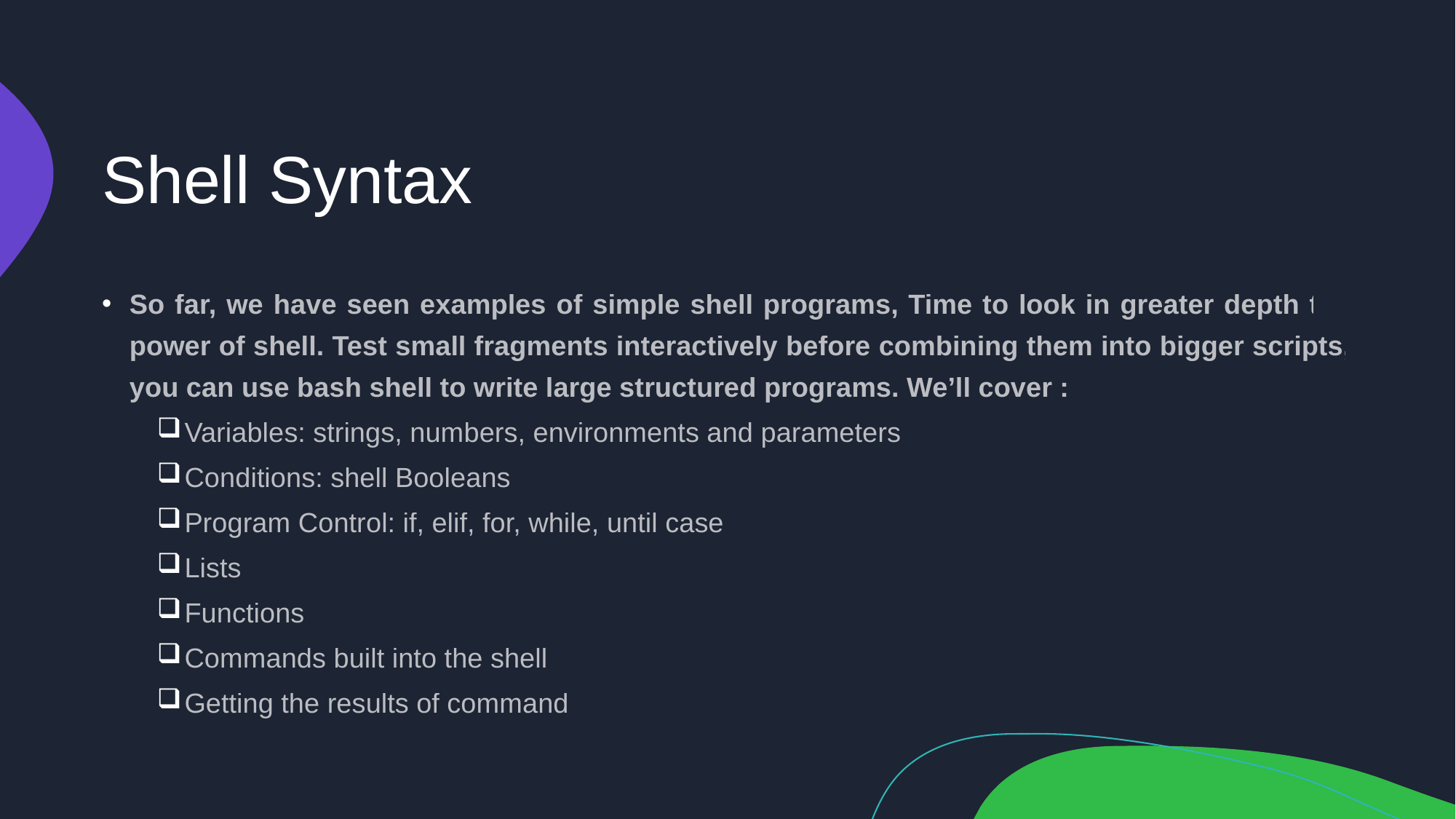

# Shell Syntax
So far, we have seen examples of simple shell programs, Time to look in greater depth the power of shell. Test small fragments interactively before combining them into bigger scripts, you can use bash shell to write large structured programs. We’ll cover :
Variables: strings, numbers, environments and parameters
Conditions: shell Booleans
Program Control: if, elif, for, while, until case
Lists
Functions
Commands built into the shell
Getting the results of command